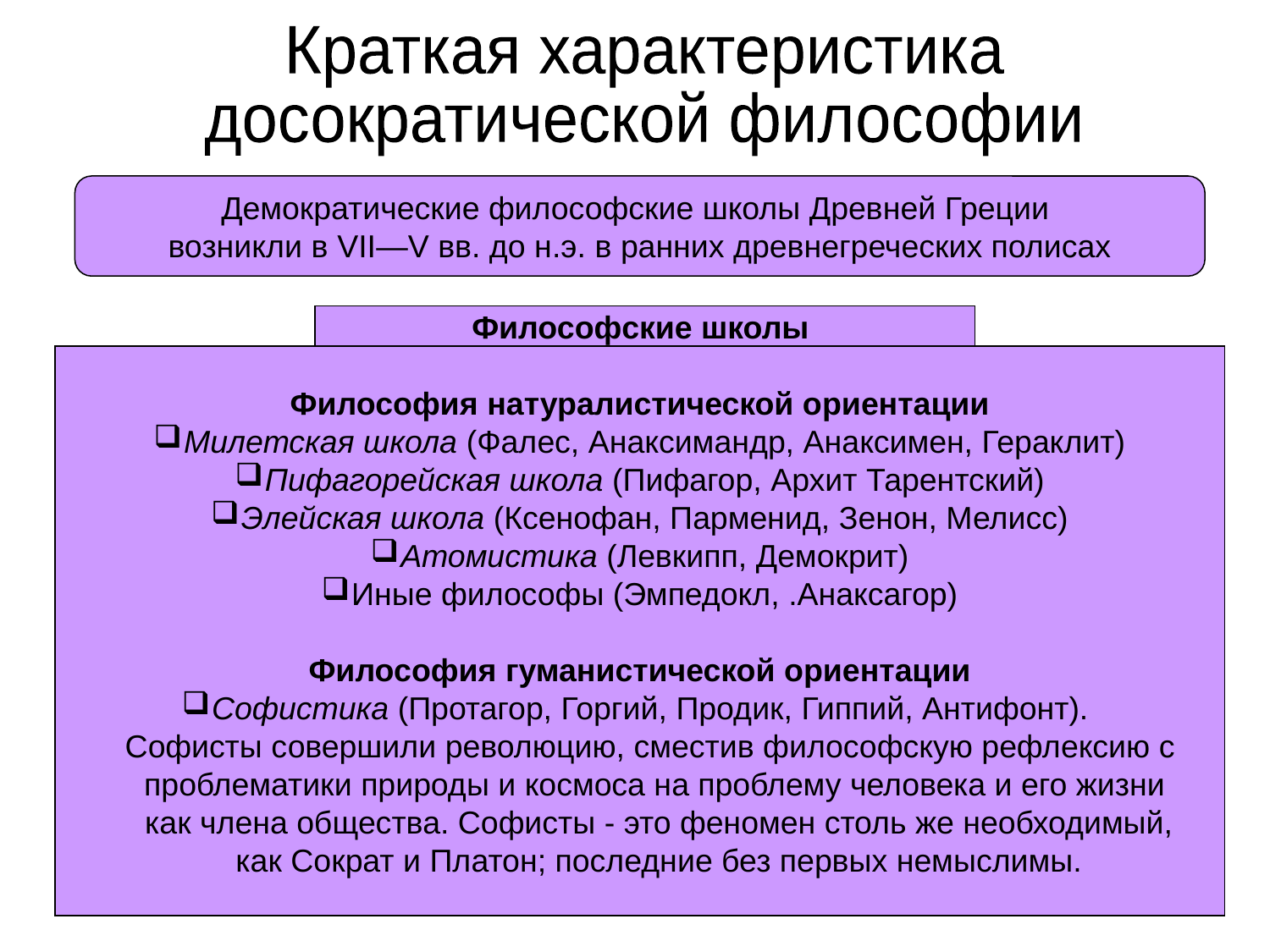

Краткая характеристика
досократической философии
Демократические философские школы Древней Греции
возникли в VII—V вв. до н.э. в ранних древнегреческих полисах
Философские школы
Философия натуралистической ориентации
Милетская школа (Фалес, Анаксимандр, Анаксимен, Гераклит)
Пифагорейская школа (Пифагор, Архит Тарентский)
Элейская школа (Ксенофан, Парменид, Зенон, Мелисс)
Атомистика (Левкипп, Демокрит)
Иные философы (Эмпедокл, .Анаксагор)

Философия гуманистической ориентации
Софистика (Протагор, Горгий, Продик, Гиппий, Антифонт).
Софисты совершили революцию, сместив философскую рефлексию с
проблематики природы и космоса на проблему человека и его жизни
 как члена общества. Софисты - это феномен столь же необходимый,
 как Сократ и Платон; последние без первых немыслимы.